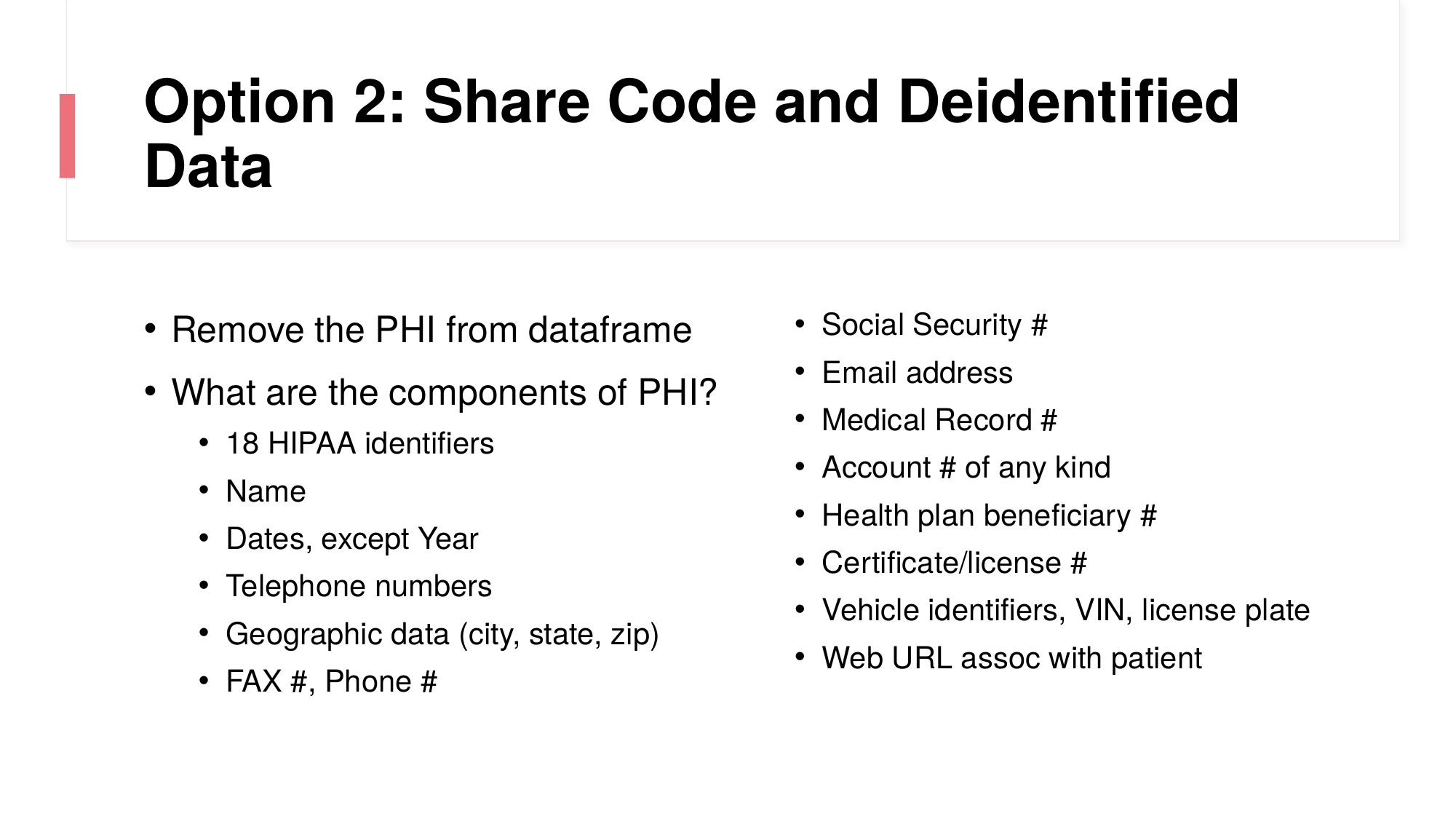

# Option 2: Share Code and Deidentified Data
Remove the PHI from dataframe
What are the components of PHI?
18 HIPAA identifiers
Name
Dates, except Year
Telephone numbers
Geographic data (city, state, zip)
FAX #, Phone #
Social Security #
Email address
Medical Record #
Account # of any kind
Health plan beneficiary #
Certificate/license #
Vehicle identifiers, VIN, license plate
Web URL assoc with patient